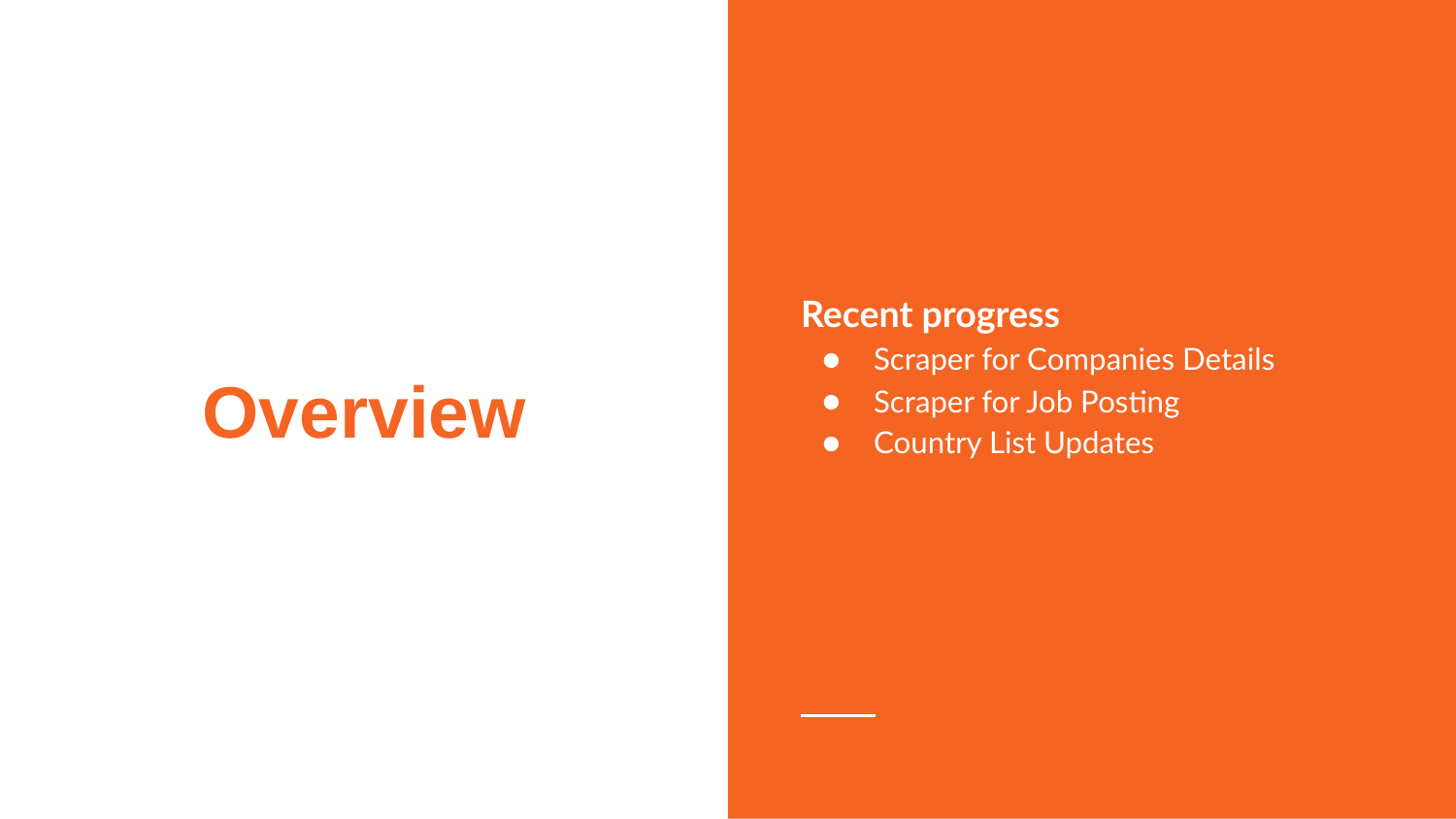

Recent progress
Scraper for Companies Details
Scraper for Job Posting
Country List Updates

# Overview